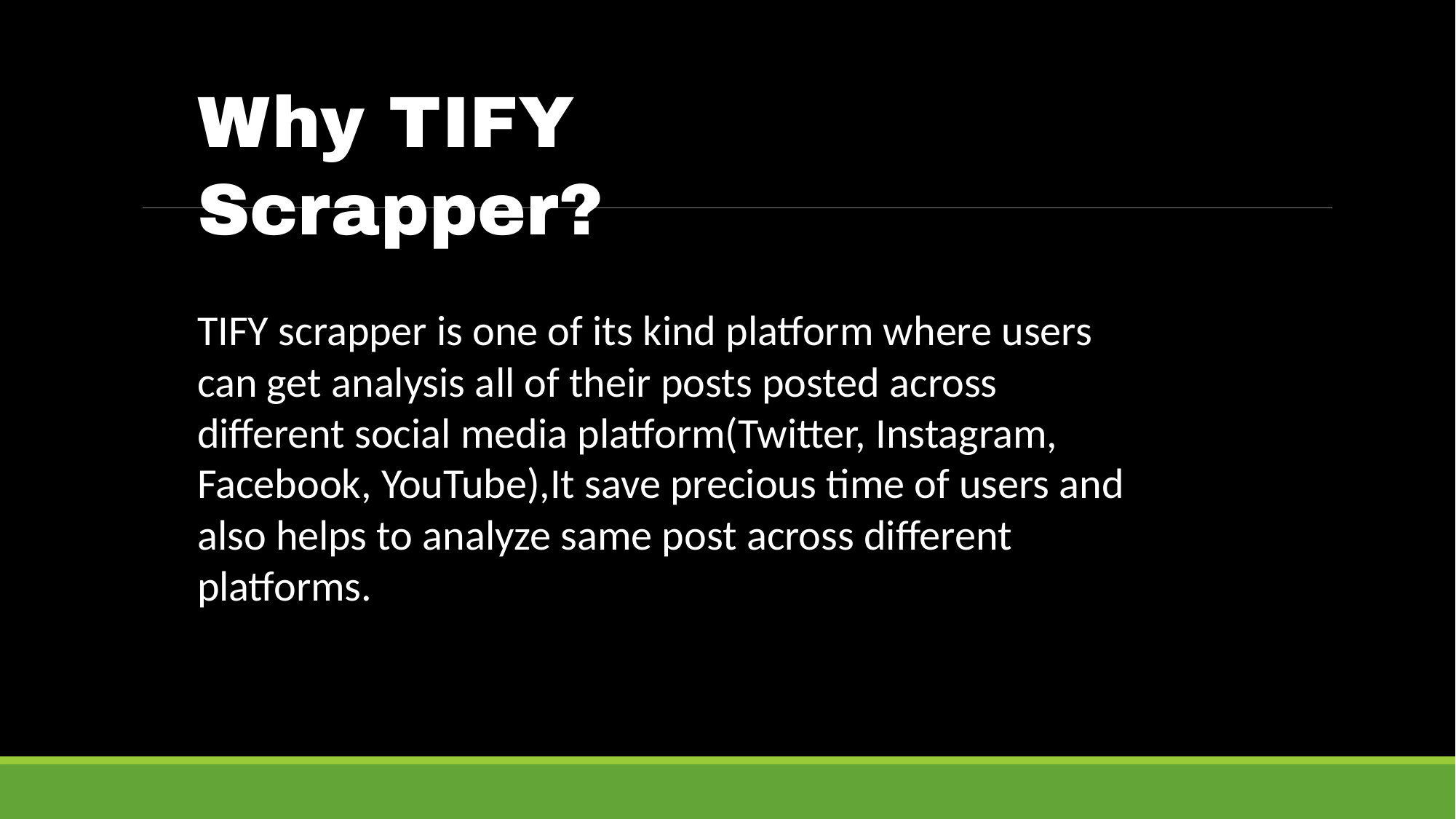

Why TIFY Scrapper?

TIFY scrapper is one of its kind platform where users can get analysis all of their posts posted across different social media platform(Twitter, Instagram, Facebook, YouTube),It save precious time of users and also helps to analyze same post across different platforms.